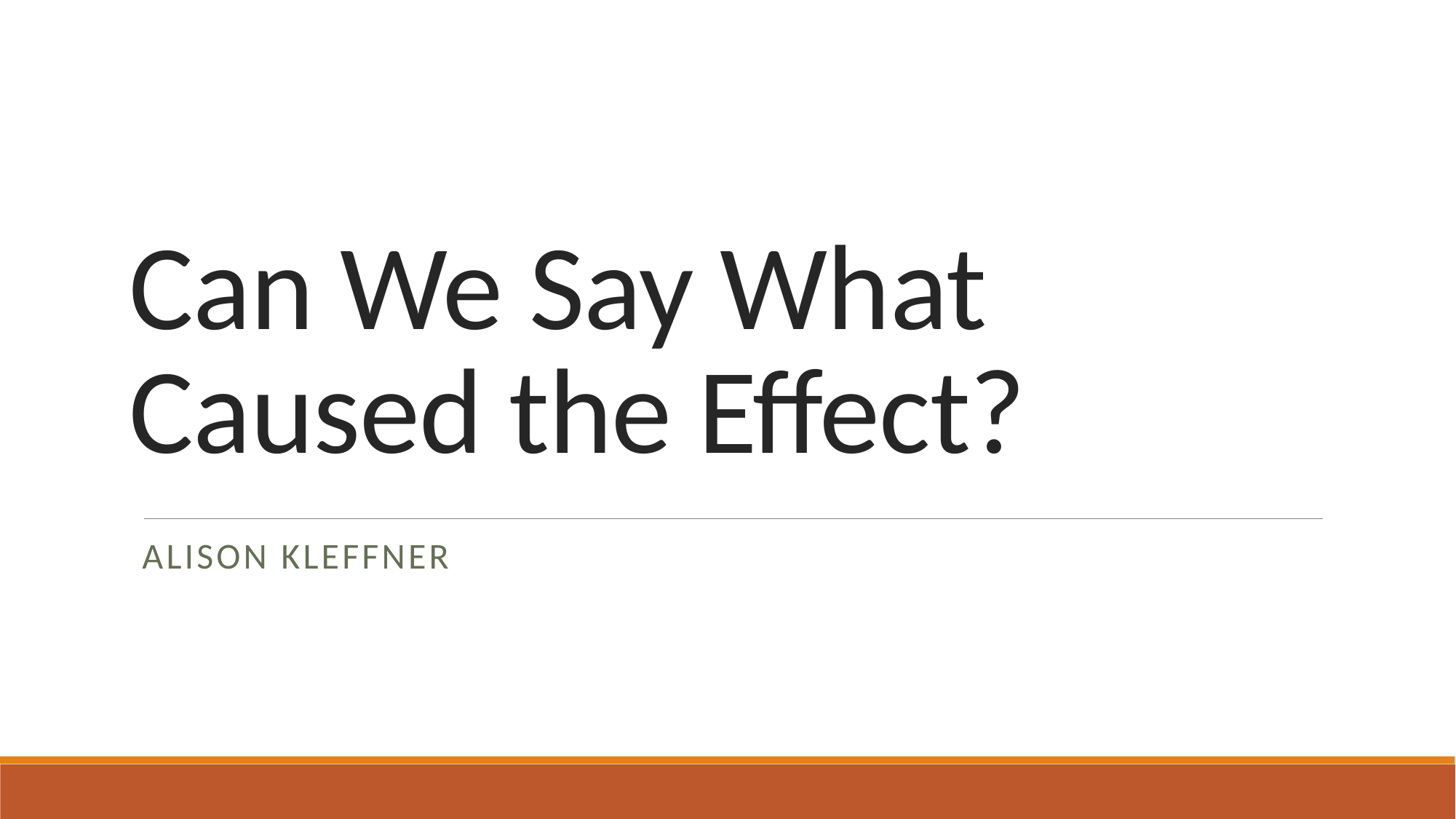

# Can We Say What Caused the Effect?
Alison Kleffner